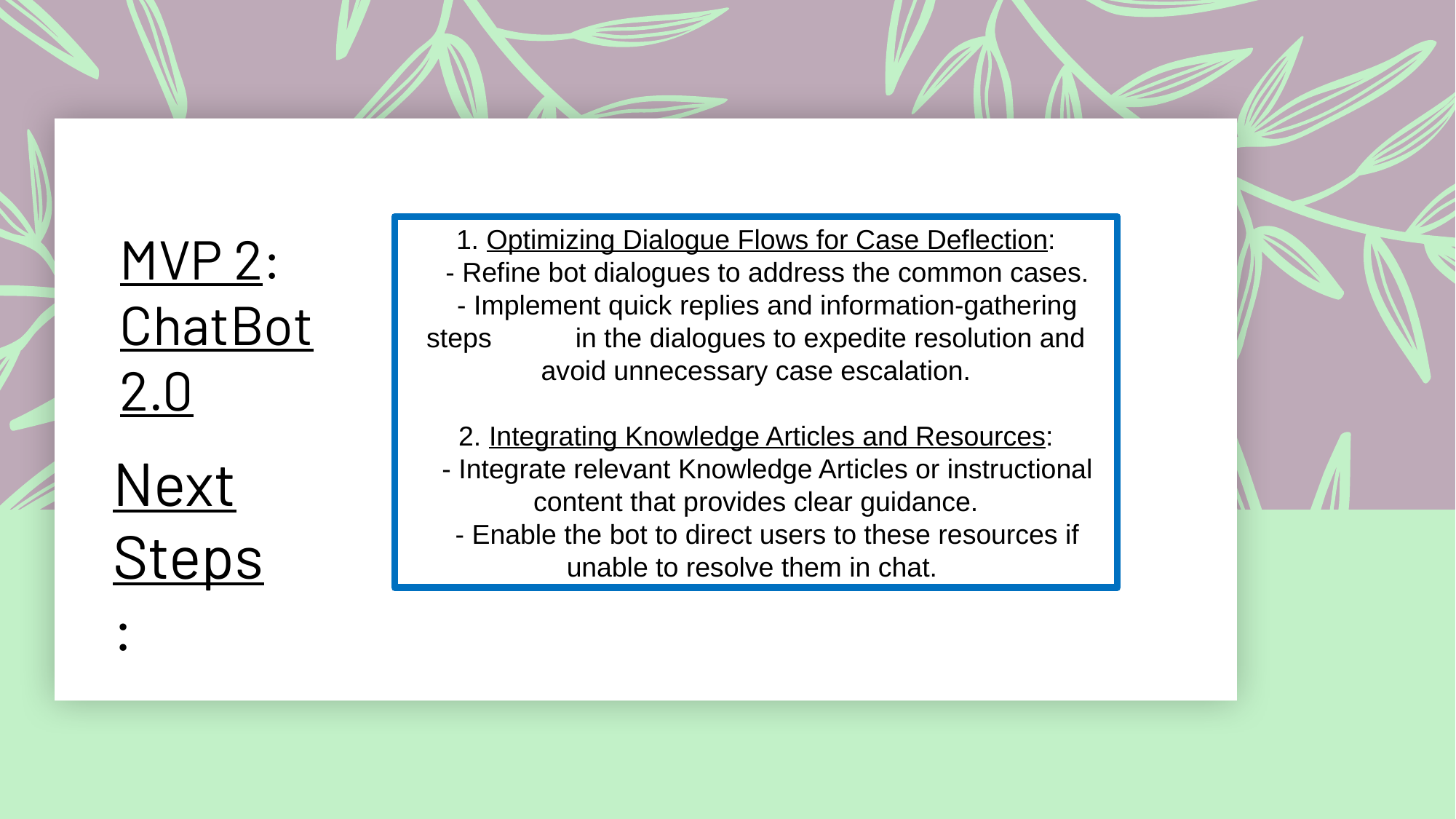

1. Optimizing Dialogue Flows for Case Deflection:
   - Refine bot dialogues to address the common cases.
   - Implement quick replies and information-gathering steps           in the dialogues to expedite resolution and avoid unnecessary case escalation.
2. Integrating Knowledge Articles and Resources:
   - Integrate relevant Knowledge Articles or instructional content that provides clear guidance.
   - Enable the bot to direct users to these resources if unable to resolve them in chat.
MVP 2: ChatBot
2.0
Next Steps: